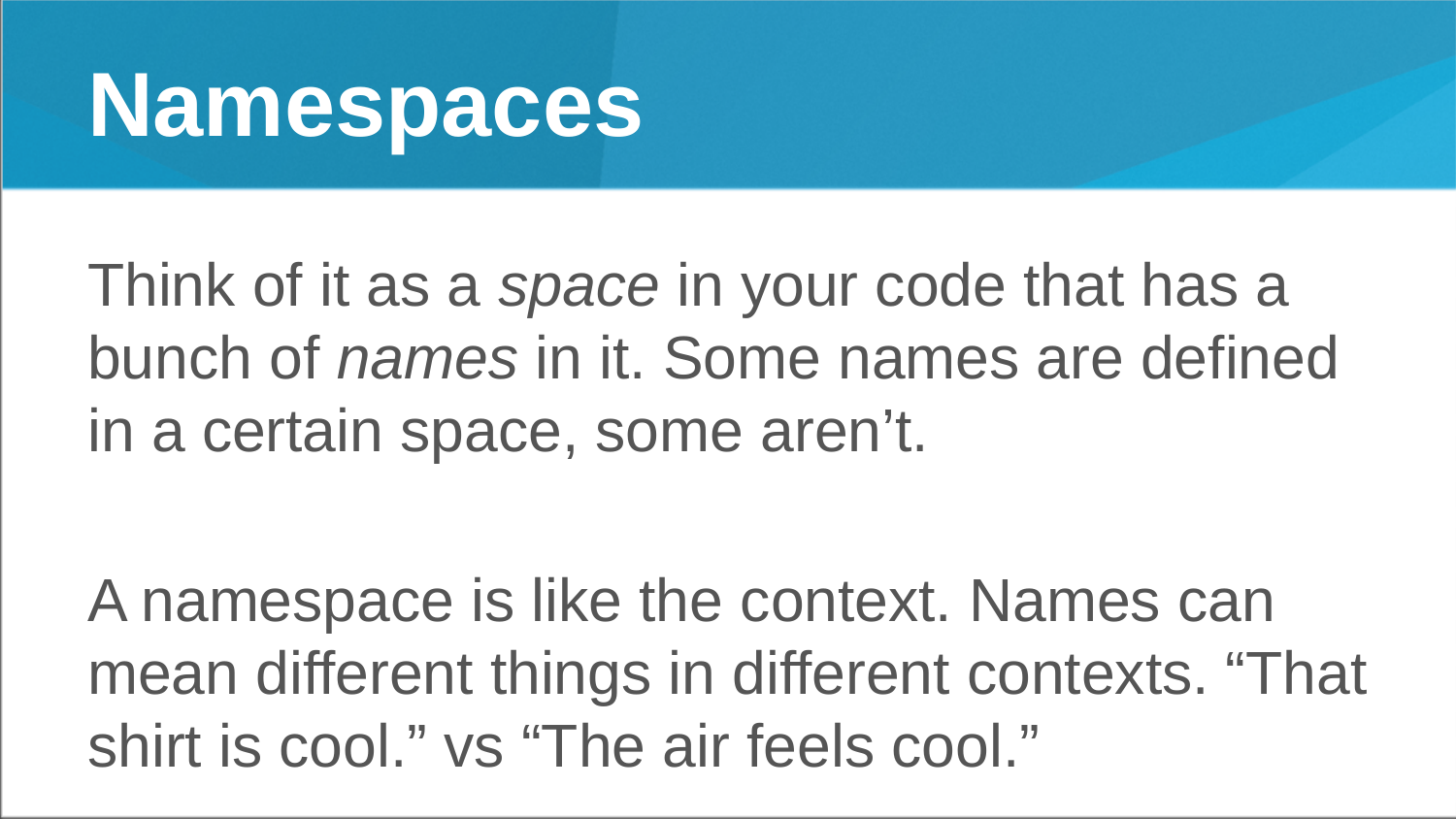

# Namespaces
Think of it as a space in your code that has a bunch of names in it. Some names are defined in a certain space, some aren’t.

A namespace is like the context. Names can mean different things in different contexts. “That shirt is cool.” vs “The air feels cool.”